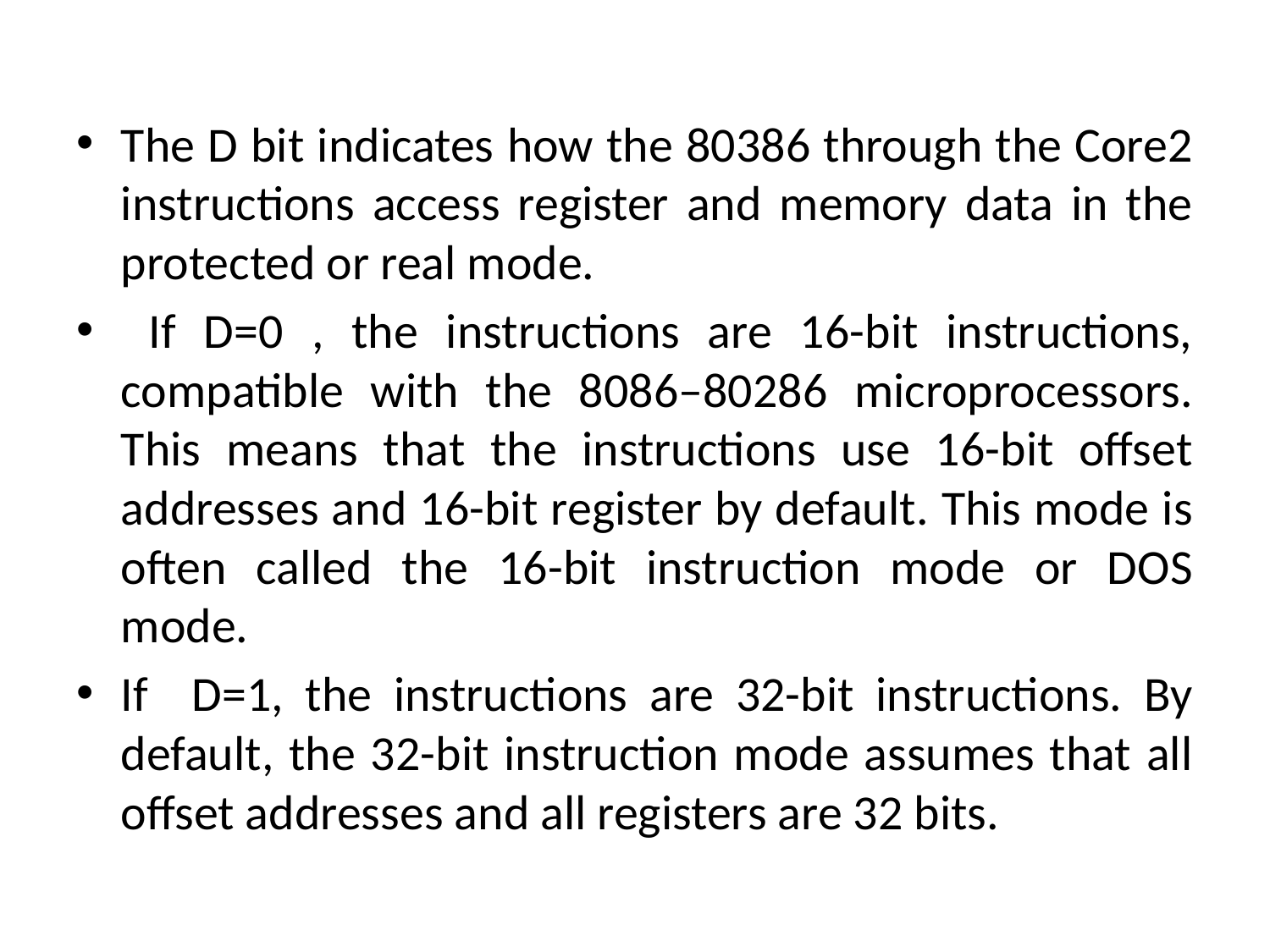

The D bit indicates how the 80386 through the Core2 instructions access register and memory data in the protected or real mode.
 If D=0 , the instructions are 16-bit instructions, compatible with the 8086–80286 microprocessors. This means that the instructions use 16-bit offset addresses and 16-bit register by default. This mode is often called the 16-bit instruction mode or DOS mode.
If  D=1, the instructions are 32-bit instructions. By default, the 32-bit instruction mode assumes that all offset addresses and all registers are 32 bits.